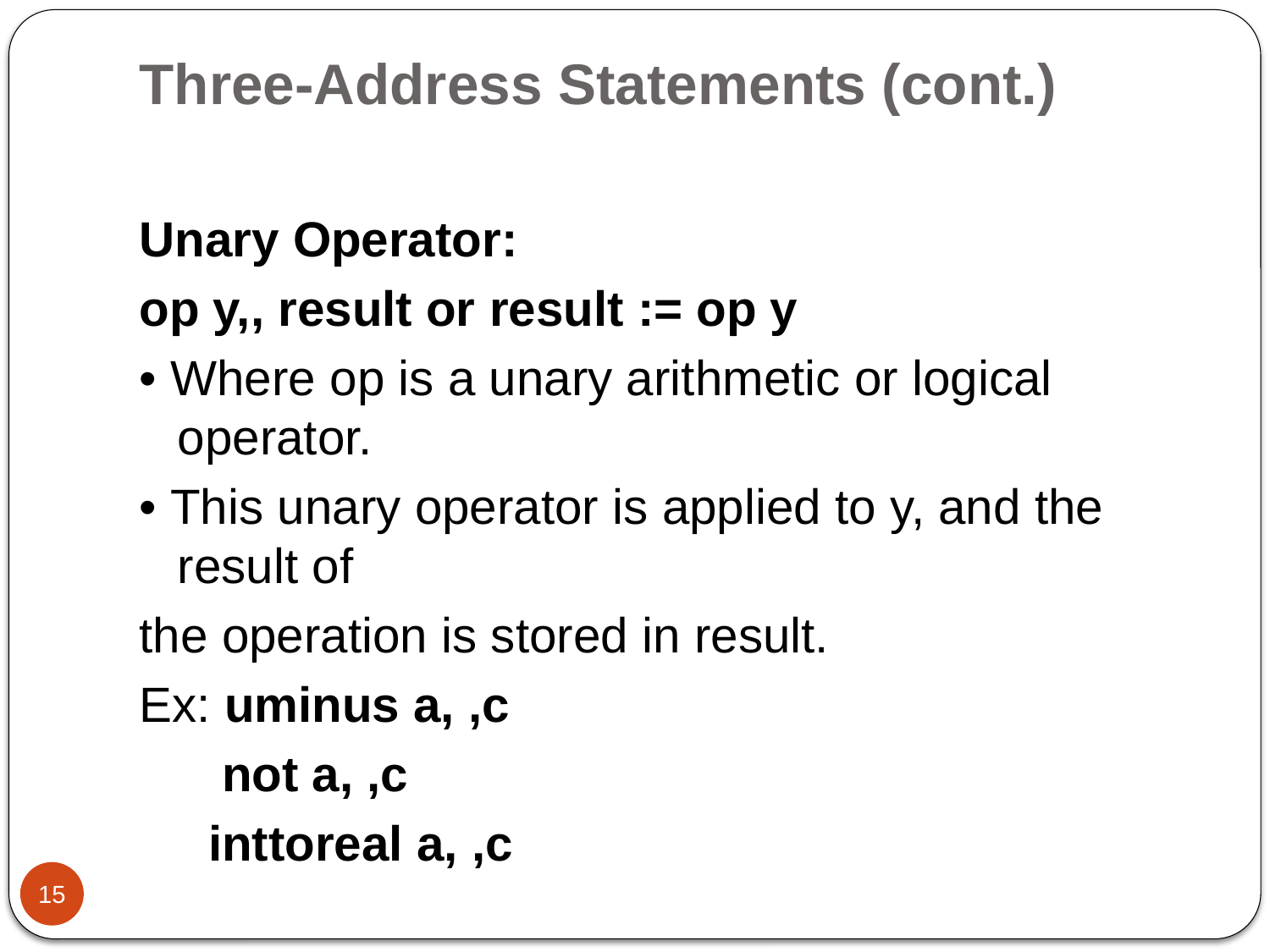

# Three-Address Statements (cont.)
Unary Operator:
op y,, result or result := op y
• Where op is a unary arithmetic or logical operator.
• This unary operator is applied to y, and the result of
the operation is stored in result.
Ex: uminus a, ,c
      not a, ,c
     inttoreal a, ,c
15